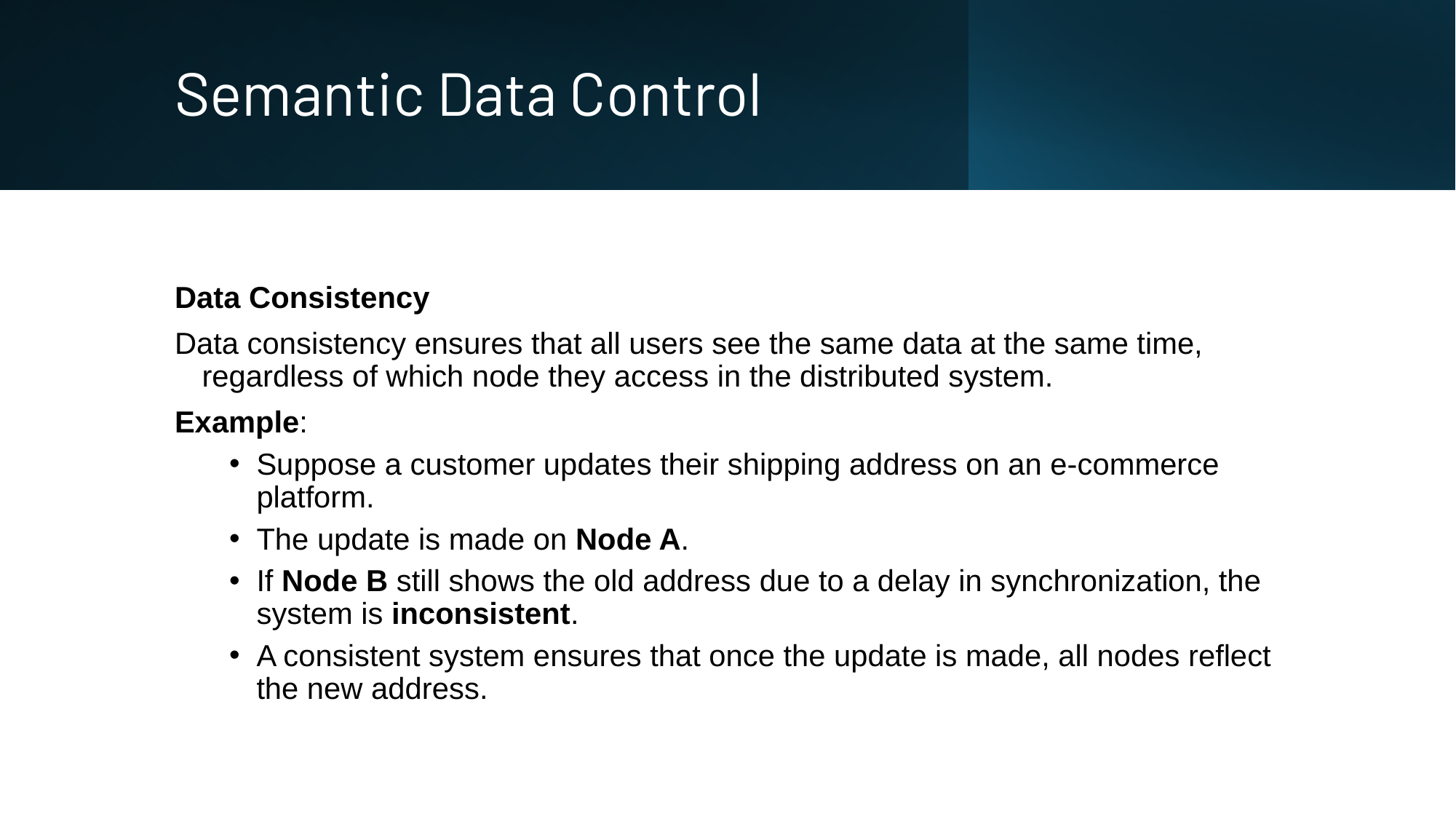

# Semantic Data Control
Data Consistency
Data consistency ensures that all users see the same data at the same time, regardless of which node they access in the distributed system.
Example:
Suppose a customer updates their shipping address on an e-commerce platform.
The update is made on Node A.
If Node B still shows the old address due to a delay in synchronization, the system is inconsistent.
A consistent system ensures that once the update is made, all nodes reflect the new address.